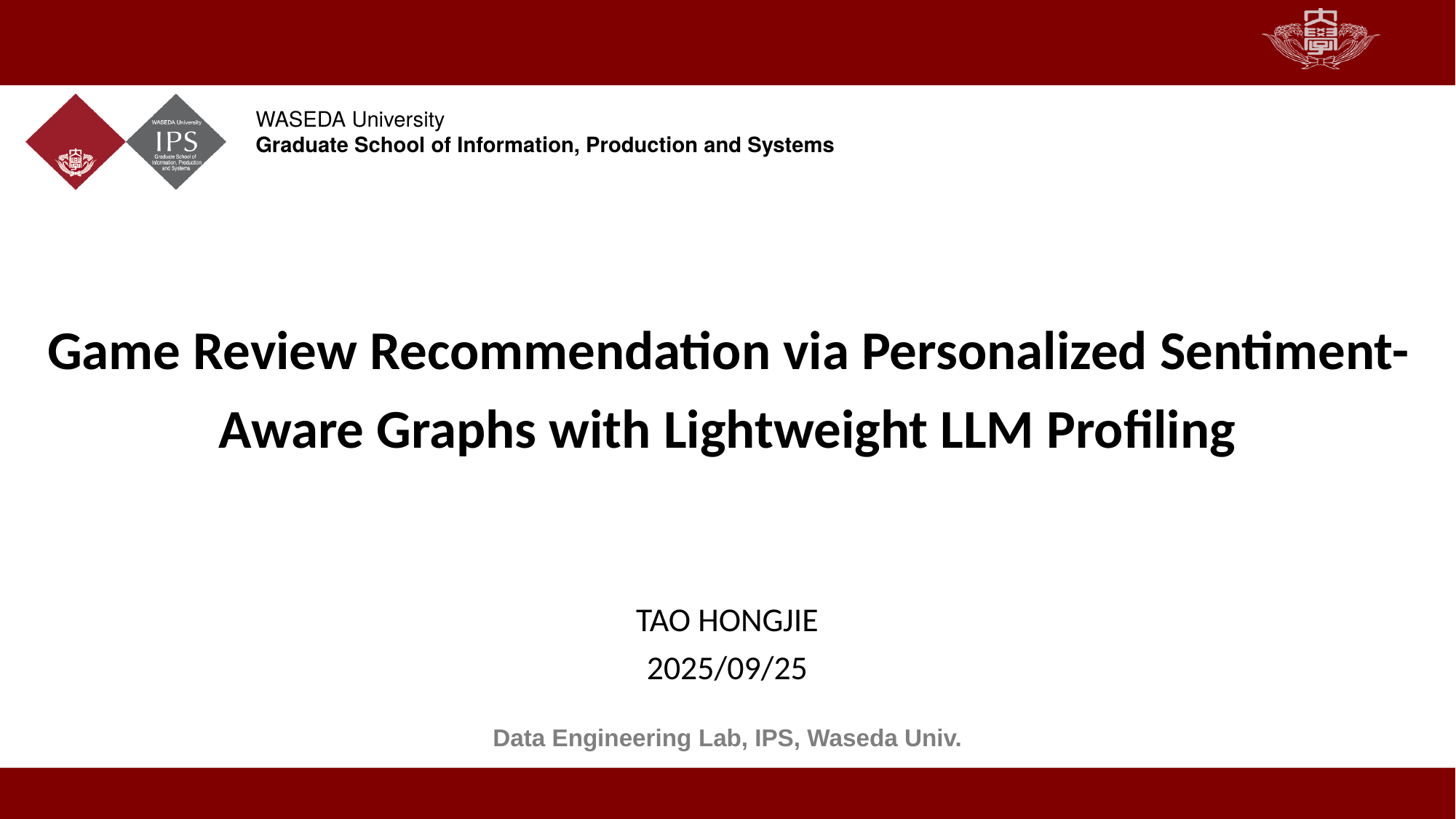

Game Review Recommendation via Personalized Sentiment-Aware Graphs with Lightweight LLM Profiling
TAO HONGJIE
2025/09/25
Data Engineering Lab, IPS, Waseda Univ.